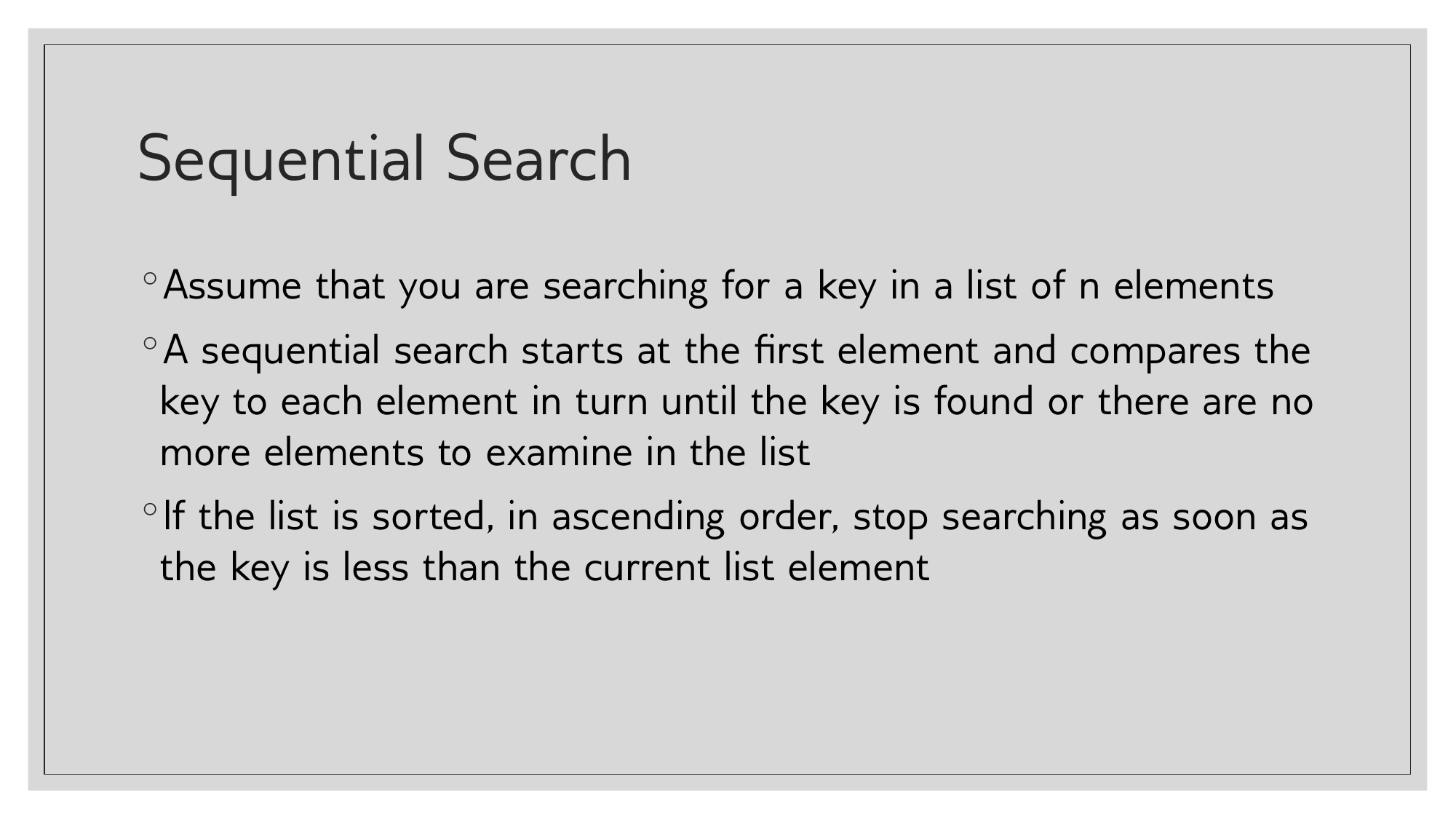

# Sequential Search
Assume that you are searching for a key in a list of n elements
A sequential search starts at the first element and compares the key to each element in turn until the key is found or there are no more elements to examine in the list
If the list is sorted, in ascending order, stop searching as soon as the key is less than the current list element